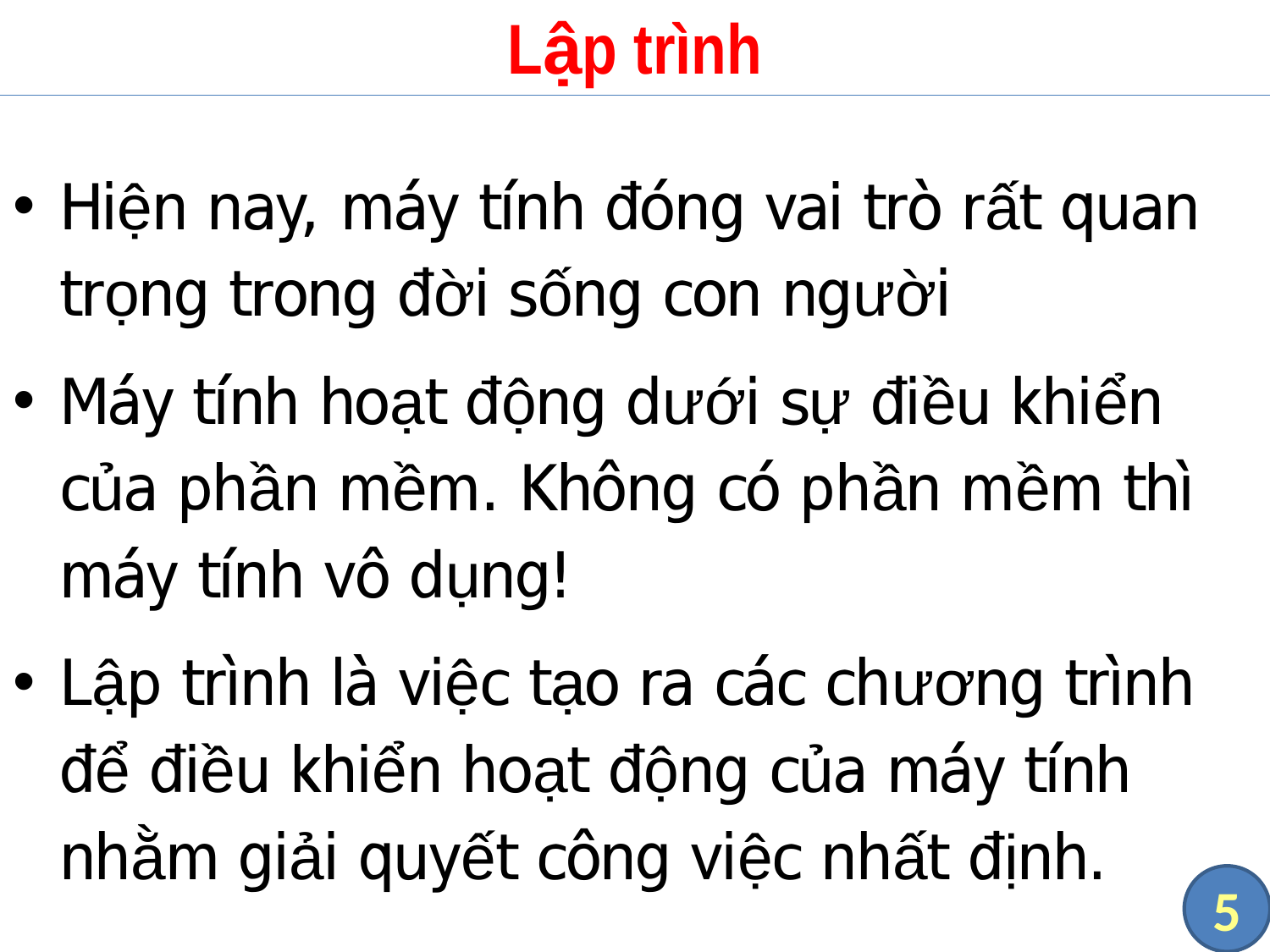

# Lập trình
Hiện nay, máy tính đóng vai trò rất quan trọng trong đời sống con người
Máy tính hoạt động dưới sự điều khiển của phần mềm. Không có phần mềm thì máy tính vô dụng!
Lập trình là việc tạo ra các chương trình để điều khiển hoạt động của máy tính nhằm giải quyết công việc nhất định.
5